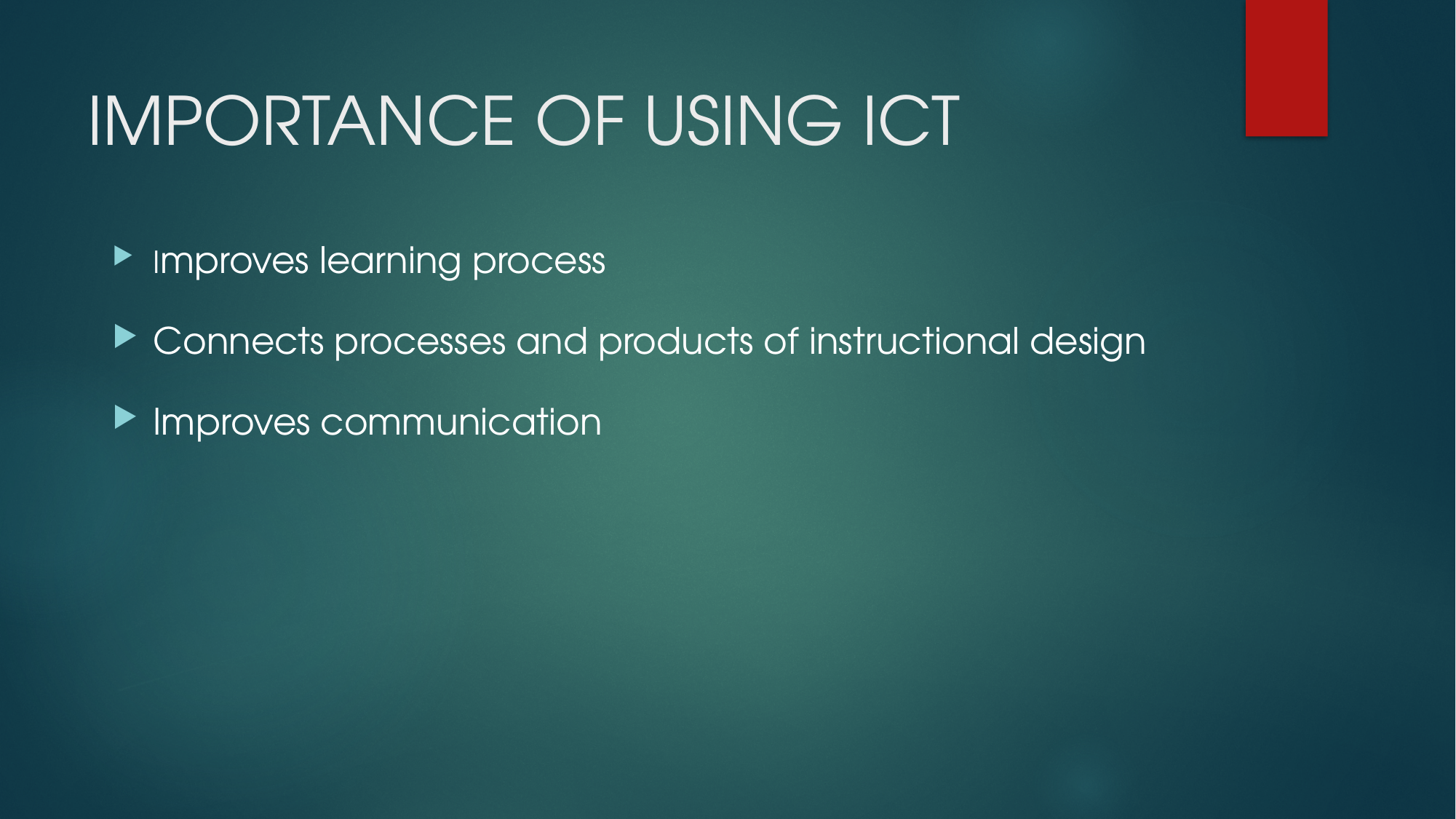

# IMPORTANCE OF USING ICT
Improves learning process
Connects processes and products of instructional design
Improves communication